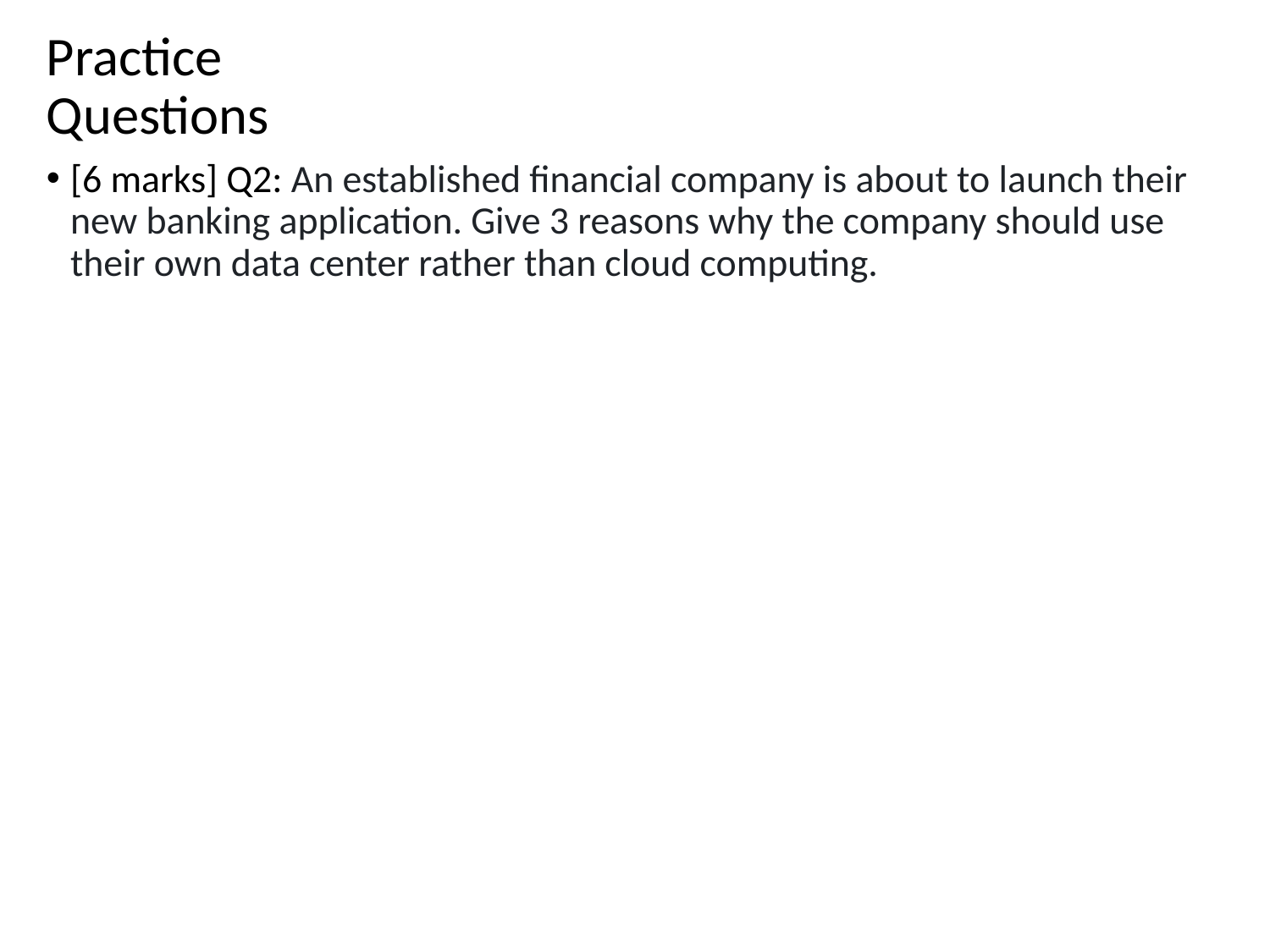

# Practice Questions
[6 marks] Q2: An established financial company is about to launch their new banking application. Give 3 reasons why the company should use their own data center rather than cloud computing.